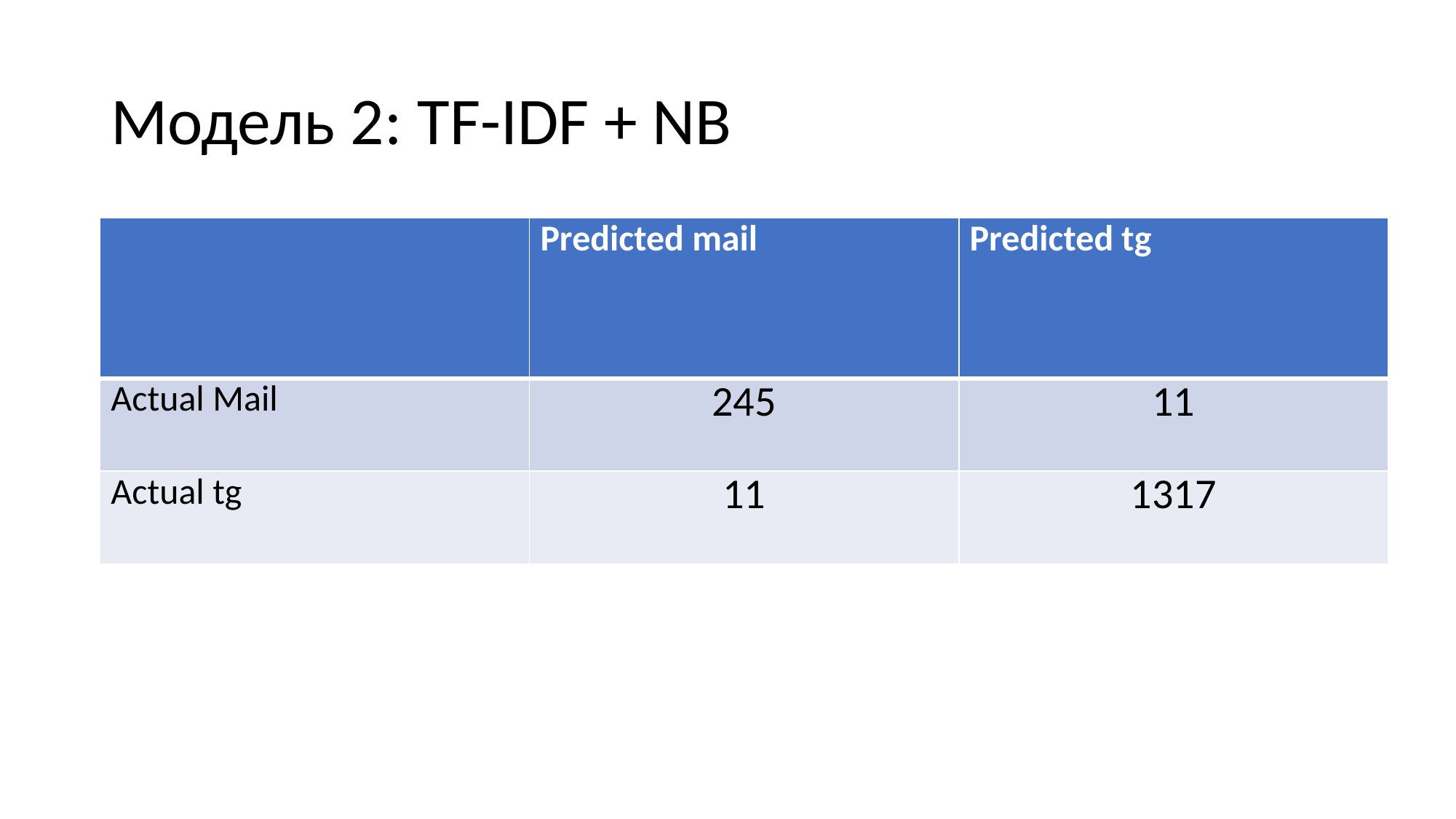

# Модель 2: TF-IDF + NB
|  | Predicted mail | Predicted tg |
| --- | --- | --- |
| Actual Mail | 245 | 11 |
| Actual tg | 11 | 1317 |